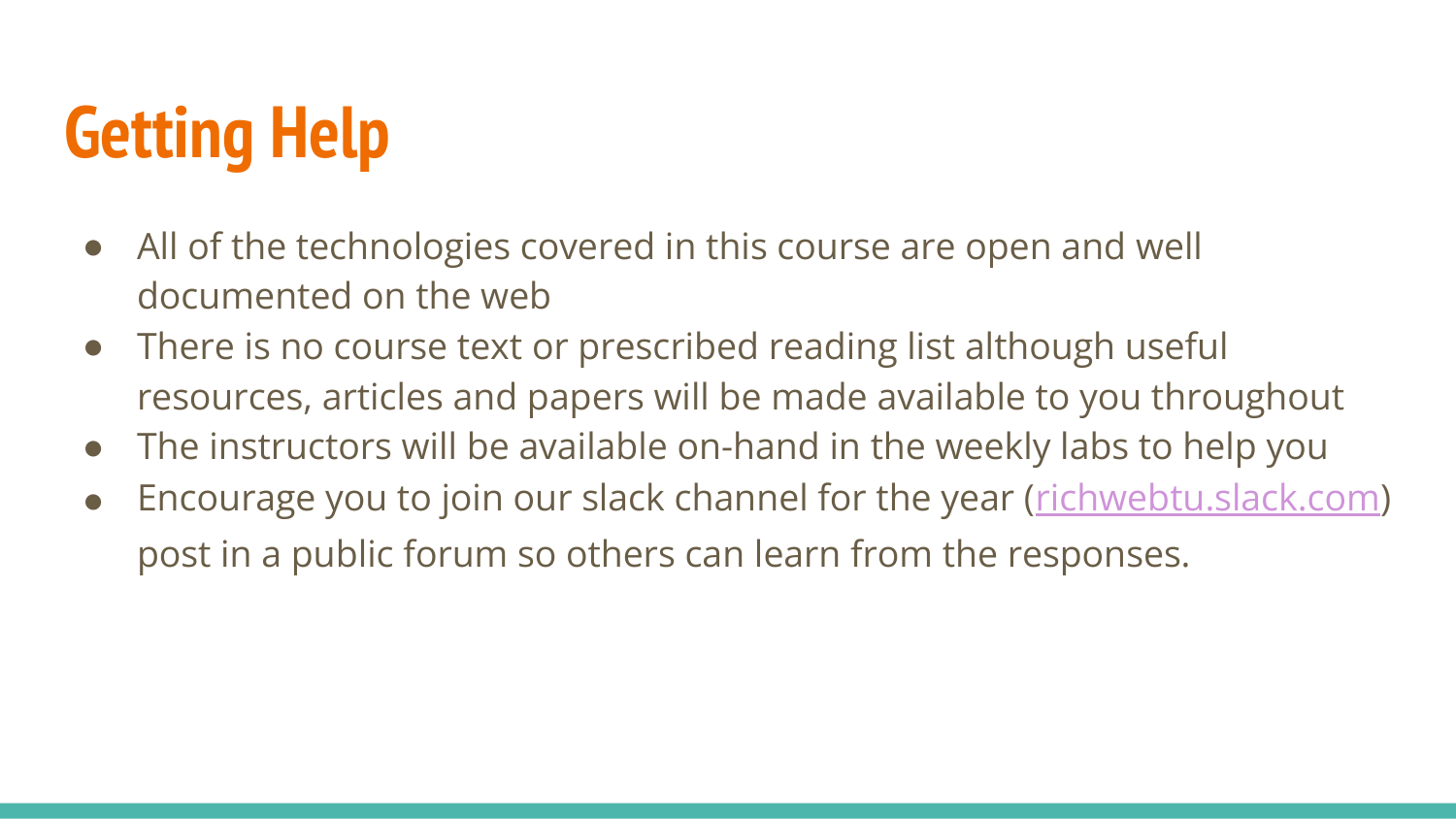

# Getting Help
All of the technologies covered in this course are open and well documented on the web
There is no course text or prescribed reading list although useful resources, articles and papers will be made available to you throughout
The instructors will be available on-hand in the weekly labs to help you
Encourage you to join our slack channel for the year (richwebtu.slack.com) post in a public forum so others can learn from the responses.